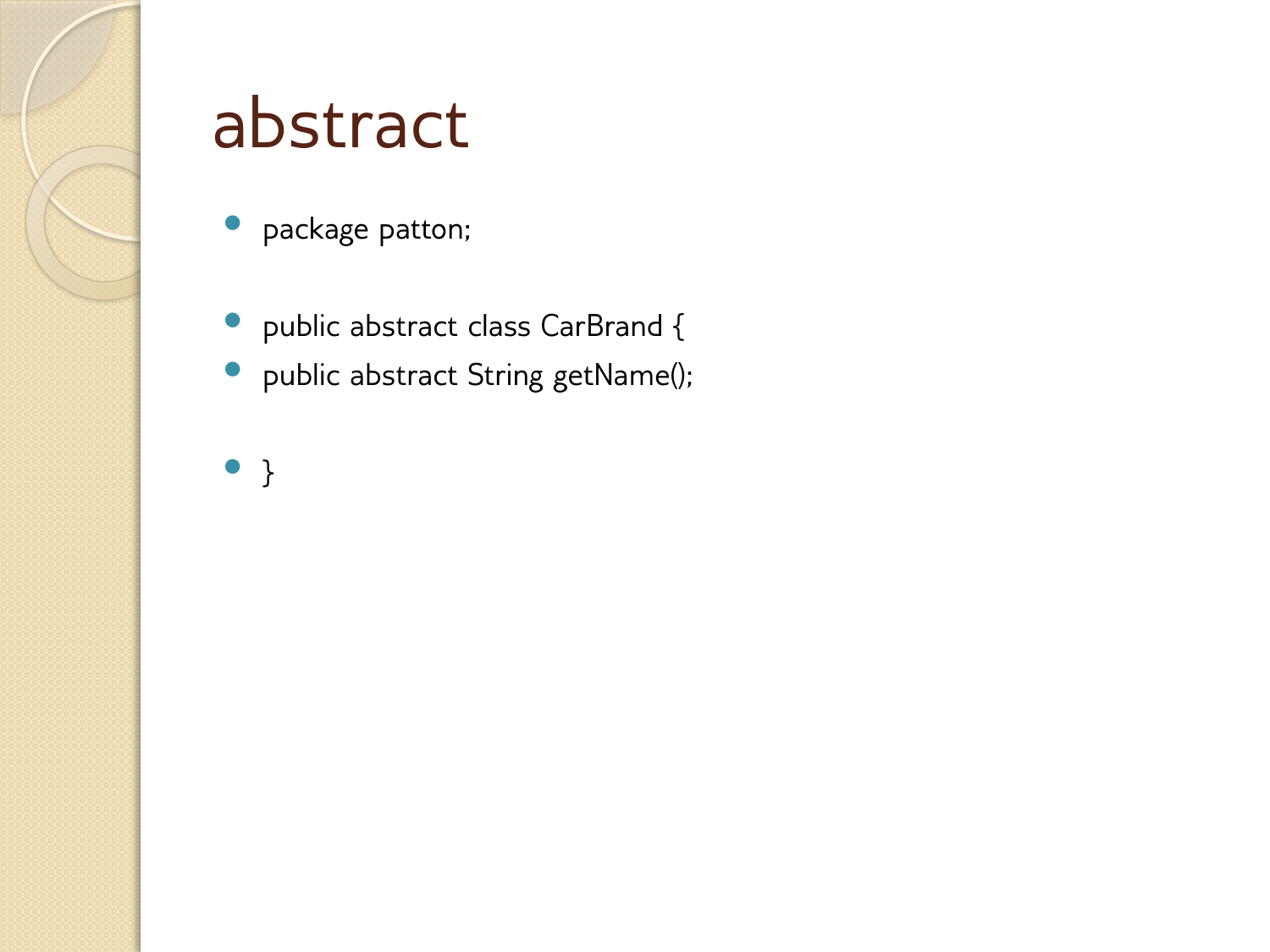

# abstract
package patton;

public abstract class CarBrand {
public abstract String getName();

}